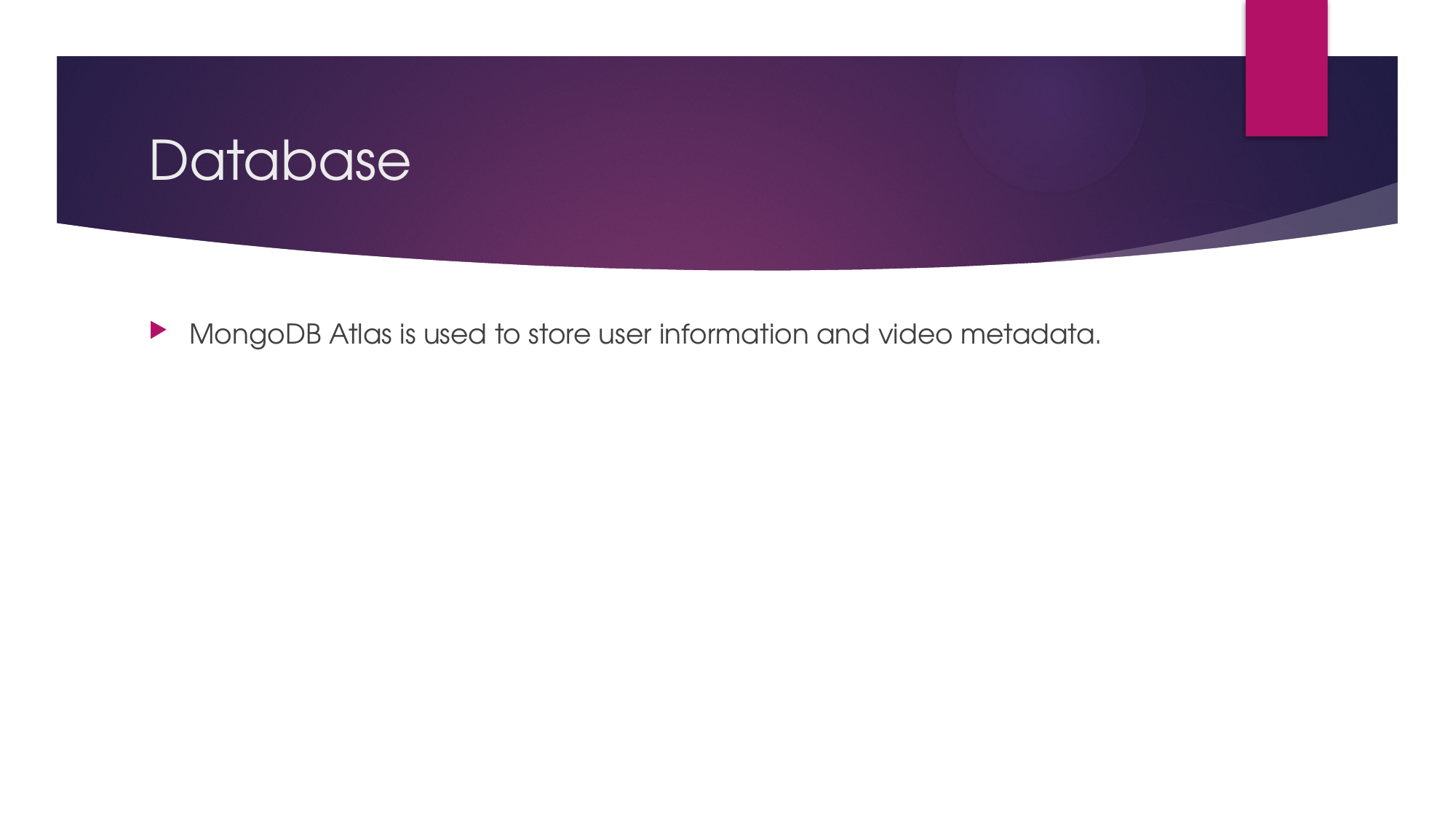

# Database
MongoDB Atlas is used to store user information and video metadata.